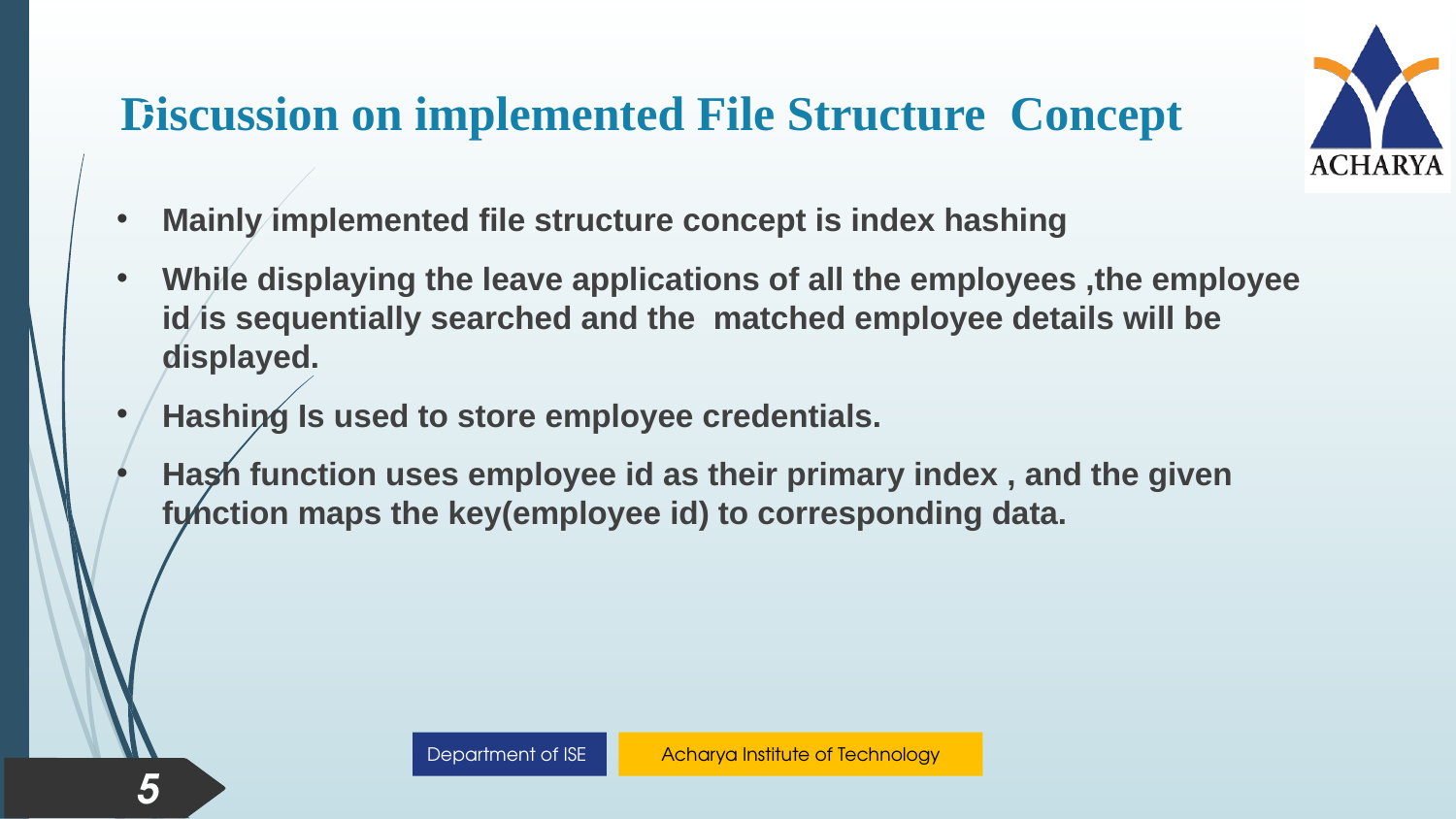

# Discussion on implemented File Structure  Concept
5
Mainly implemented file structure concept is index hashing
While displaying the leave applications of all the employees ,the employee id is sequentially searched and the  matched employee details will be displayed.
Hashing Is used to store employee credentials.
Hash function uses employee id as their primary index , and the given function maps the key(employee id) to corresponding data.

5